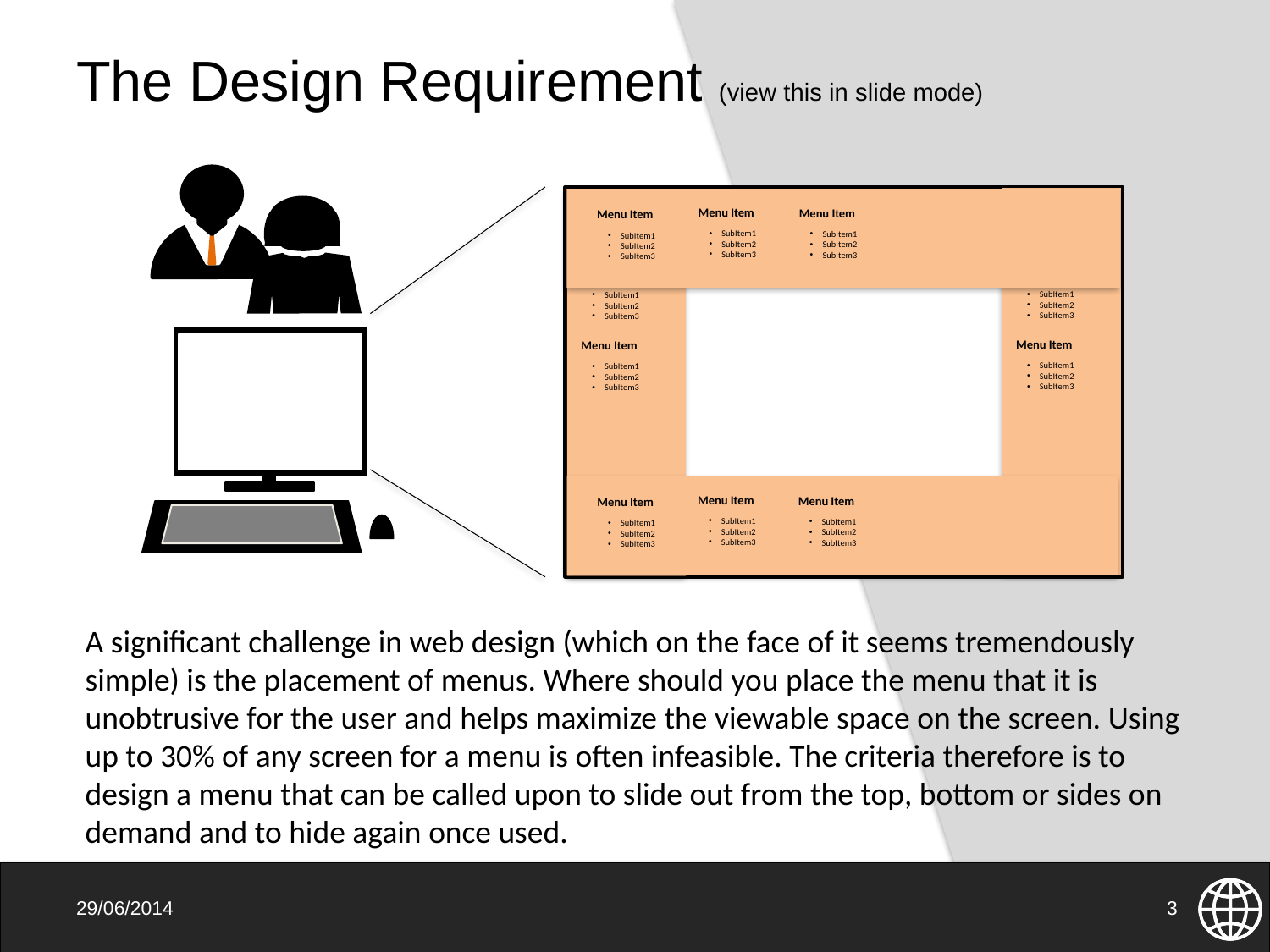

# The Design Requirement (view this in slide mode)

Menu Item
SubItem1
SubItem2
SubItem3
Menu Item
SubItem1
SubItem2
SubItem3
Menu Item
SubItem1
SubItem2
SubItem3

Menu Item
SubItem1
SubItem2
SubItem3
Menu Item
SubItem1
SubItem2
SubItem3
Menu Item
SubItem1
SubItem2
SubItem3

Menu Item
SubItem1
SubItem2
SubItem3
Menu Item
SubItem1
SubItem2
SubItem3
Menu Item
SubItem1
SubItem2
SubItem3

Menu Item
SubItem1
SubItem2
SubItem3
Menu Item
SubItem1
SubItem2
SubItem3
Menu Item
SubItem1
SubItem2
SubItem3
A significant challenge in web design (which on the face of it seems tremendously simple) is the placement of menus. Where should you place the menu that it is unobtrusive for the user and helps maximize the viewable space on the screen. Using up to 30% of any screen for a menu is often infeasible. The criteria therefore is to design a menu that can be called upon to slide out from the top, bottom or sides on demand and to hide again once used.
29/06/2014
3